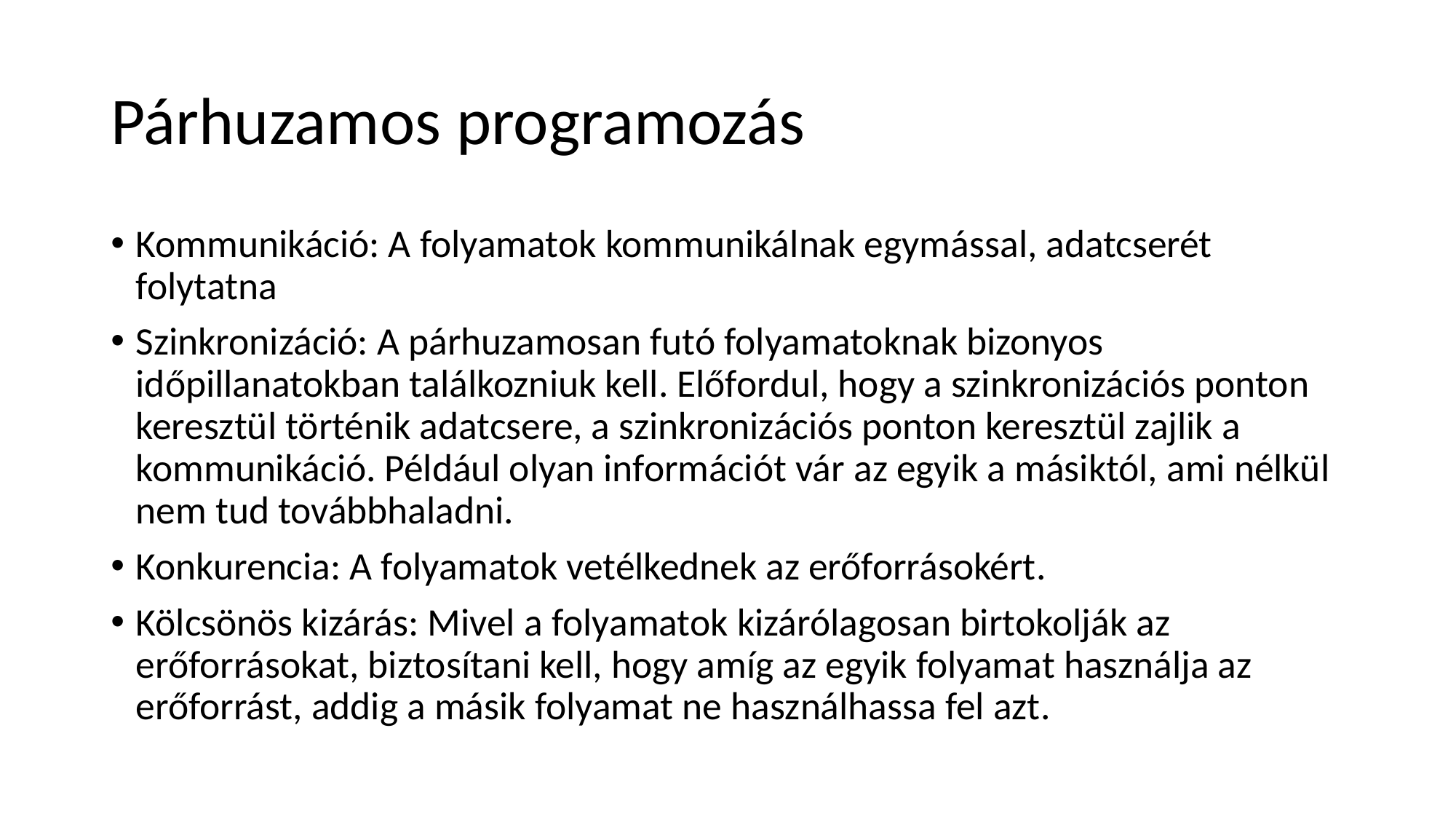

# Párhuzamos programozás
Kommunikáció: A folyamatok kommunikálnak egymással, adatcserét folytatna
Szinkronizáció: A párhuzamosan futó folyamatoknak bizonyos időpillanatokban találkozniuk kell. Előfordul, hogy a szinkronizációs ponton keresztül történik adatcsere, a szinkronizációs ponton keresztül zajlik a kommunikáció. Például olyan információt vár az egyik a másiktól, ami nélkül nem tud továbbhaladni.
Konkurencia: A folyamatok vetélkednek az erőforrásokért.
Kölcsönös kizárás: Mivel a folyamatok kizárólagosan birtokolják az erőforrásokat, biztosítani kell, hogy amíg az egyik folyamat használja az erőforrást, addig a másik folyamat ne használhassa fel azt.